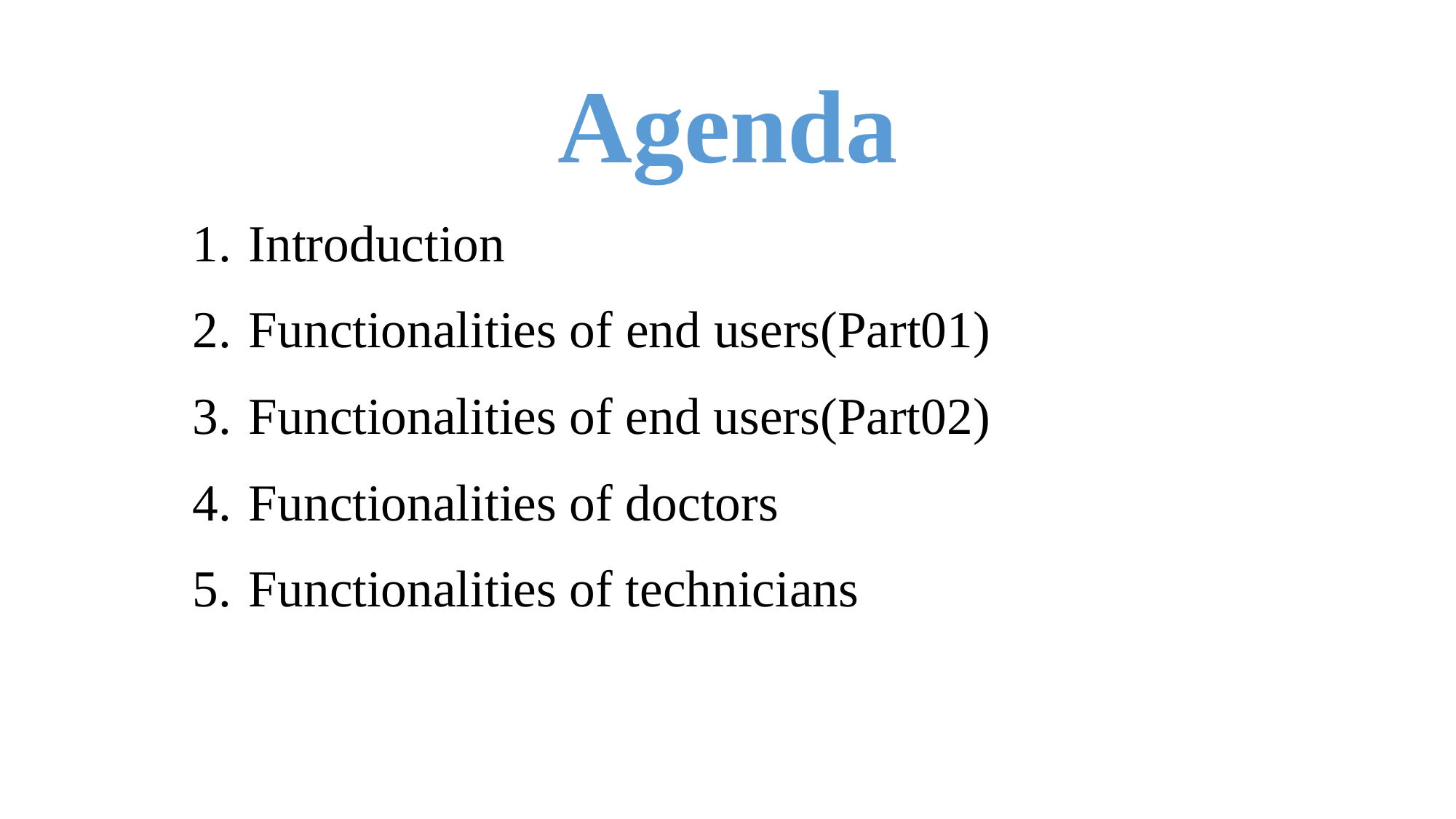

Agenda
Introduction
Functionalities of end users(Part01)
Functionalities of end users(Part02)
Functionalities of doctors
Functionalities of technicians

1